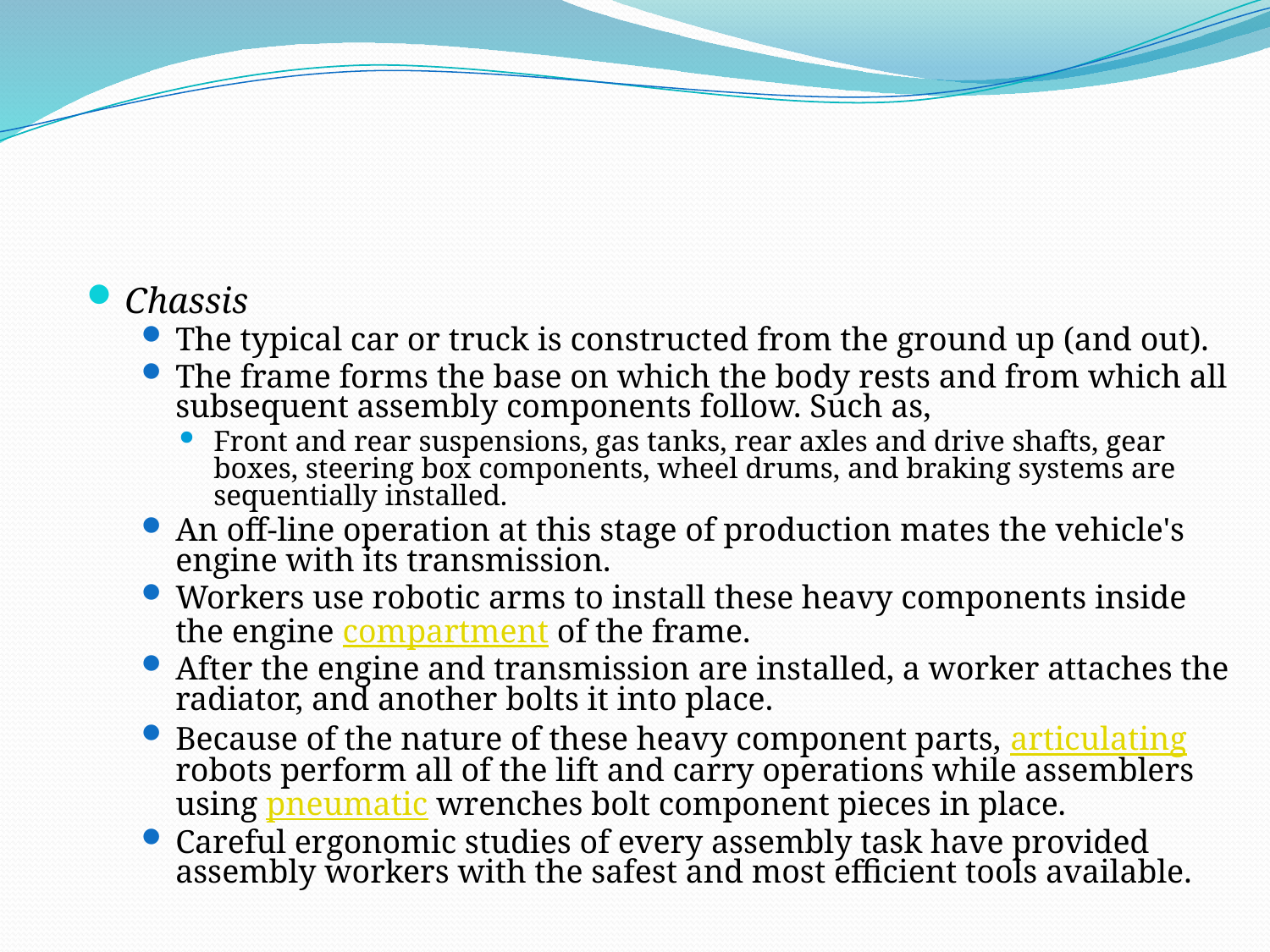

#
Chassis
The typical car or truck is constructed from the ground up (and out).
The frame forms the base on which the body rests and from which all subsequent assembly components follow. Such as,
Front and rear suspensions, gas tanks, rear axles and drive shafts, gear boxes, steering box components, wheel drums, and braking systems are sequentially installed.
An off-line operation at this stage of production mates the vehicle's engine with its transmission.
Workers use robotic arms to install these heavy components inside the engine compartment of the frame.
After the engine and transmission are installed, a worker attaches the radiator, and another bolts it into place.
Because of the nature of these heavy component parts, articulating robots perform all of the lift and carry operations while assemblers using pneumatic wrenches bolt component pieces in place.
Careful ergonomic studies of every assembly task have provided assembly workers with the safest and most efficient tools available.